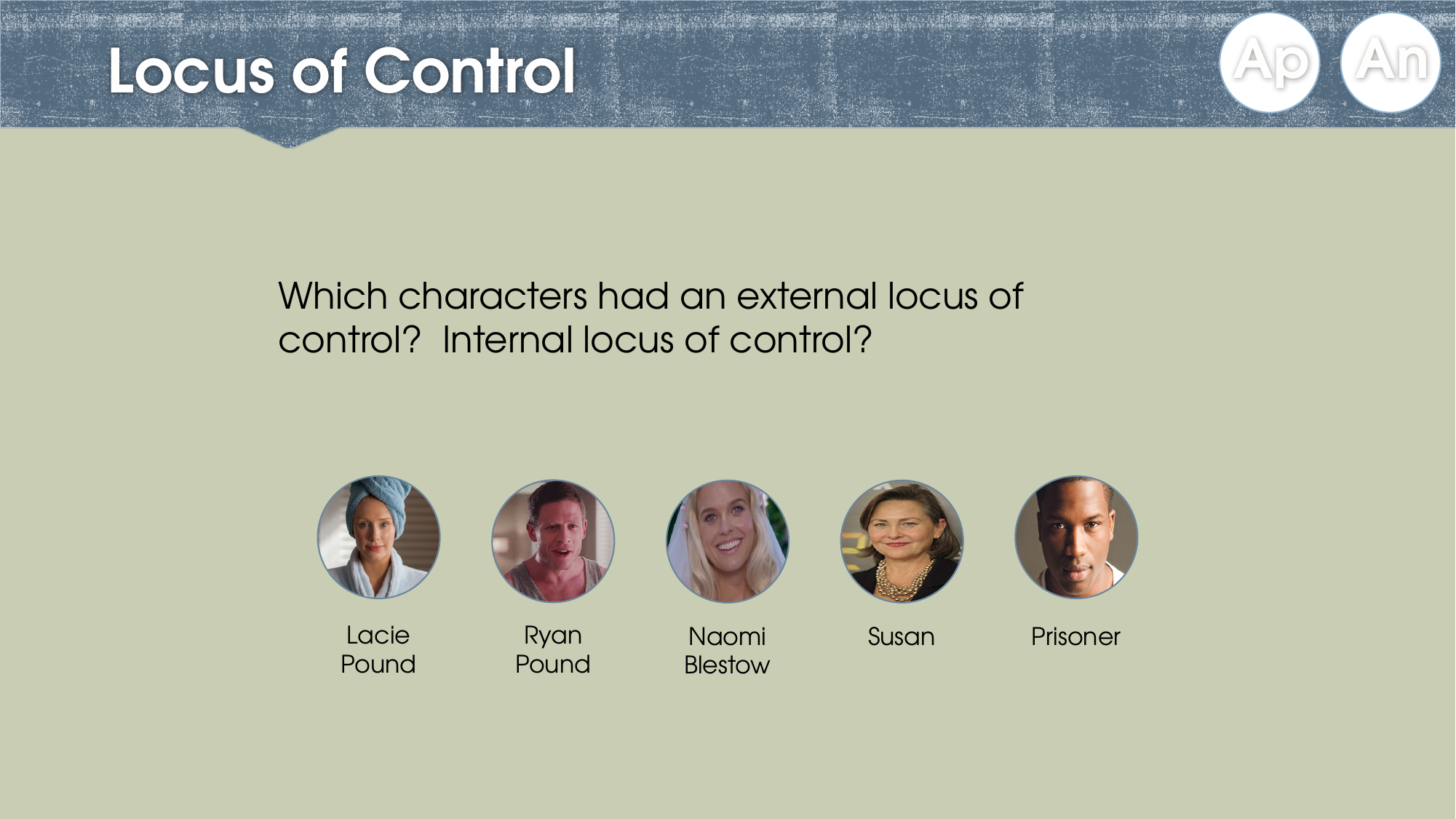

Ap

An
# Locus of Control
Which characters had an external locus of control?  Internal locus of control?

Lacie
Pound
Ryan
Pound
Naomi
Blestow
Susan
Prisoner